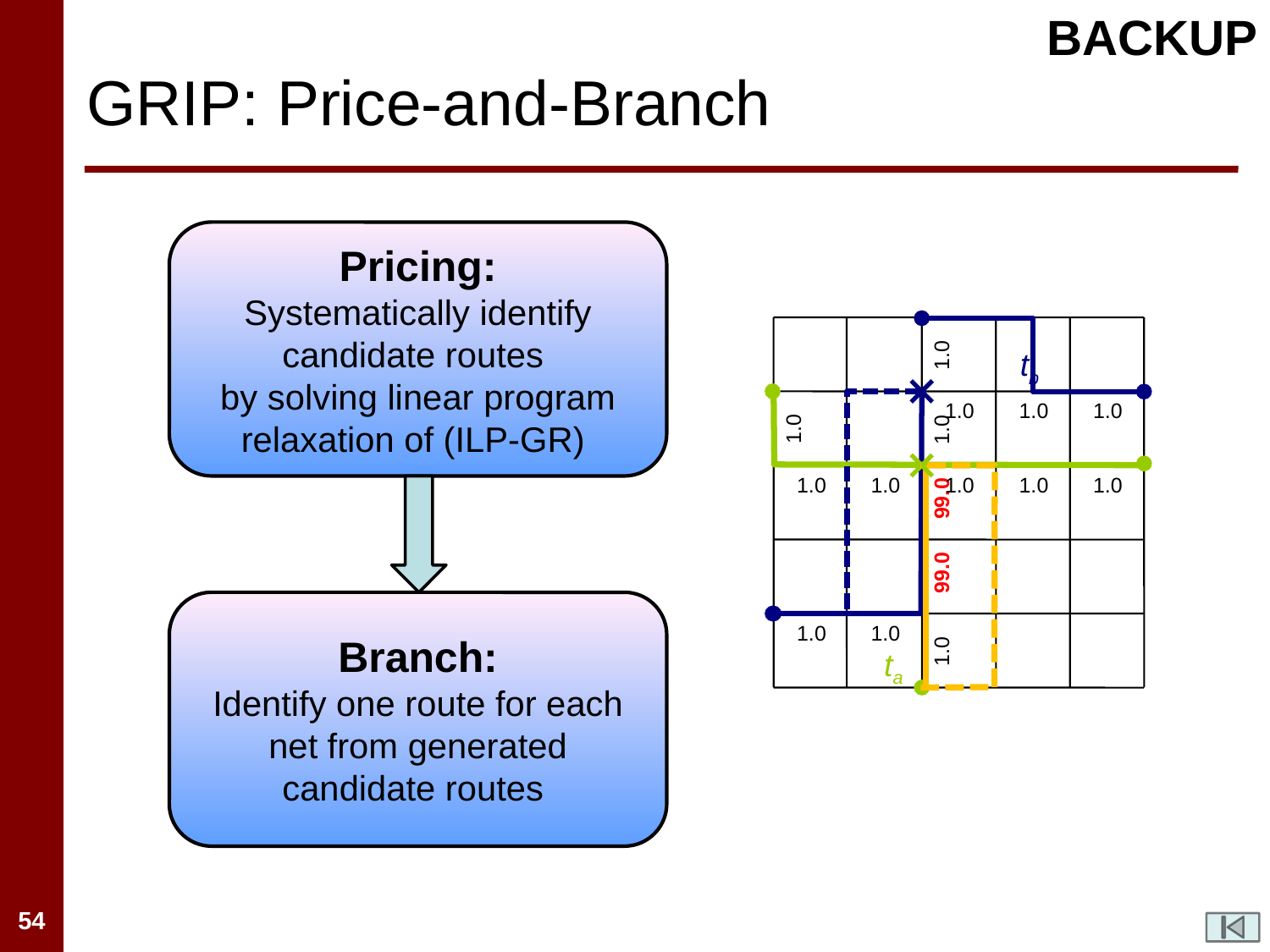

BACKUP
# GRIP: Price-and-Branch
Pricing:
Systematically identify
candidate routes
by solving linear program relaxation of (ILP-GR)

1.0
tb

1.0
1.0
1.0
1.0
1.0

1.0
1.0

1.0
1.0
1.0
99.0

99.0
Branch:
Identify one route for each net from generated candidate routes

1.0
1.0
1.0
ta